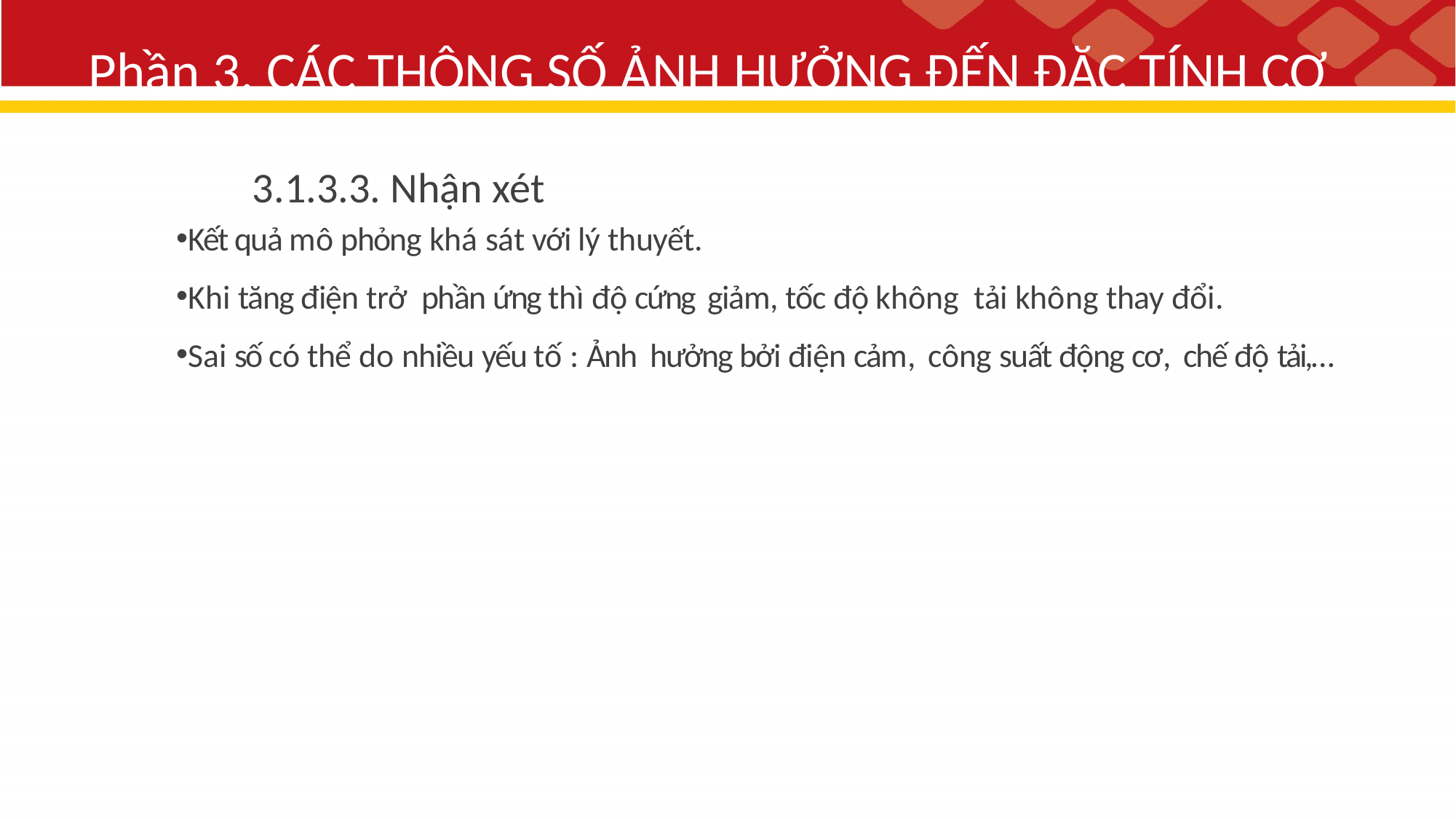

# Phần 3. CÁC THÔNG SỐ ẢNH HƯỞNG ĐẾN ĐẶC TÍNH CƠ
                    3.1.3.3. Nhận xét
Kết quả mô phỏng khá sát với lý thuyết.
Khi tăng điện trở  phần ứng thì độ cứng  giảm, tốc độ không  tải không thay đổi.
Sai số có thể do nhiều yếu tố : Ảnh  hưởng bởi điện cảm,  công suất động cơ,  chế độ tải,…